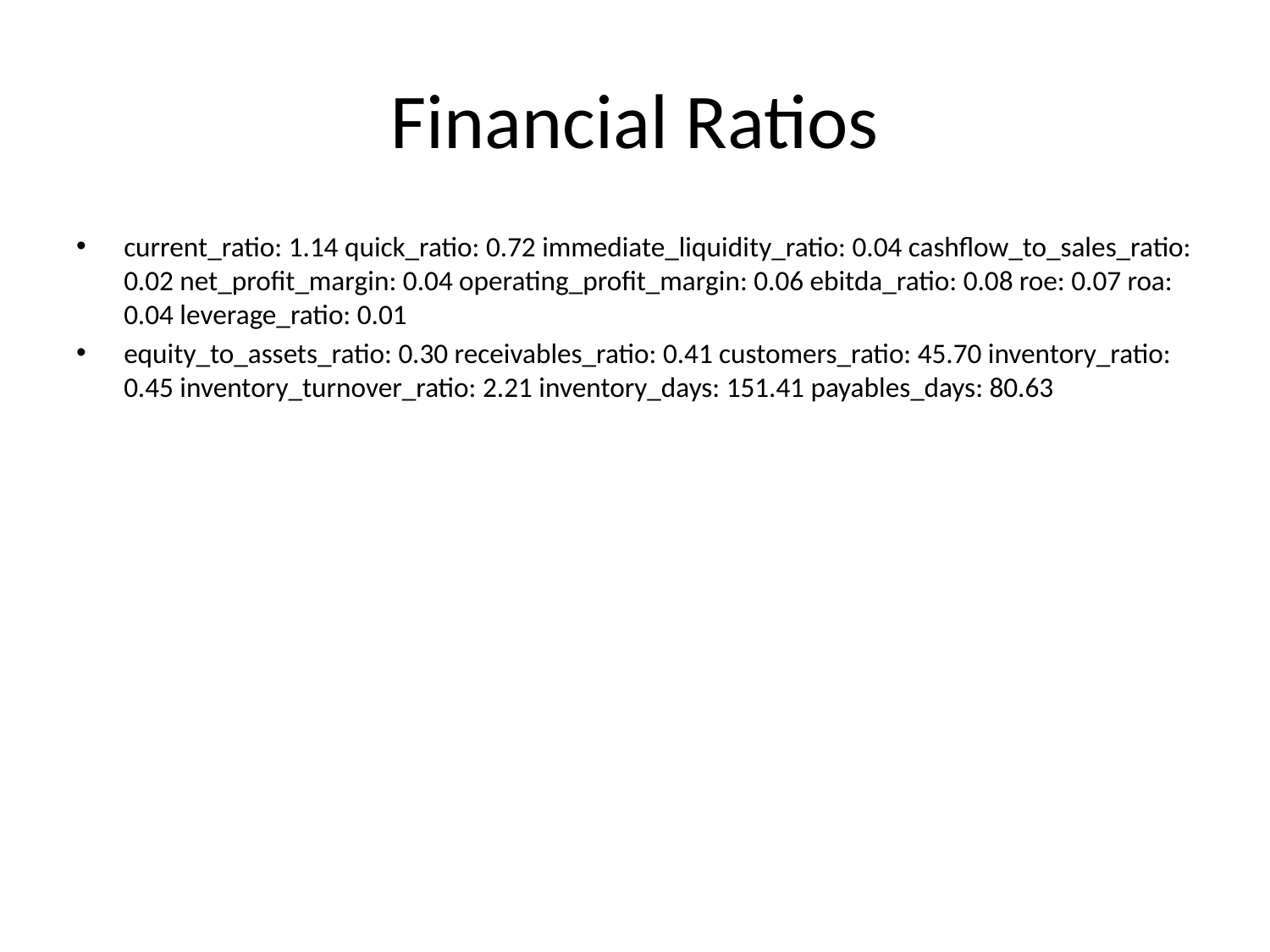

# Financial Ratios
current_ratio: 1.14 quick_ratio: 0.72 immediate_liquidity_ratio: 0.04 cashflow_to_sales_ratio: 0.02 net_profit_margin: 0.04 operating_profit_margin: 0.06 ebitda_ratio: 0.08 roe: 0.07 roa: 0.04 leverage_ratio: 0.01
equity_to_assets_ratio: 0.30 receivables_ratio: 0.41 customers_ratio: 45.70 inventory_ratio: 0.45 inventory_turnover_ratio: 2.21 inventory_days: 151.41 payables_days: 80.63